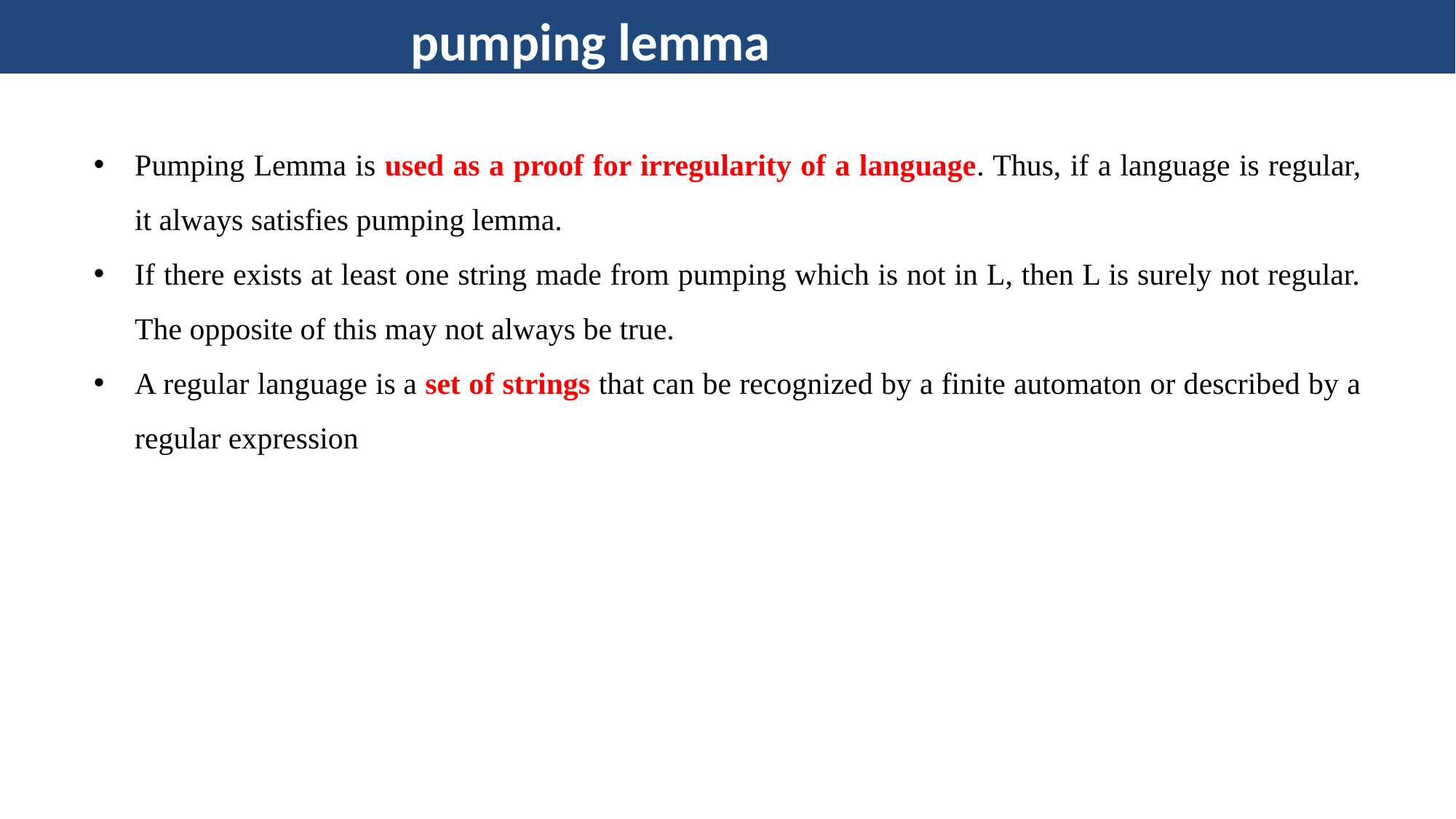

pumping lemma
Pumping Lemma is used as a proof for irregularity of a language. Thus, if a language is regular, it always satisfies pumping lemma.
If there exists at least one string made from pumping which is not in L, then L is surely not regular. The opposite of this may not always be true.
A regular language is a set of strings that can be recognized by a finite automaton or described by a regular expression